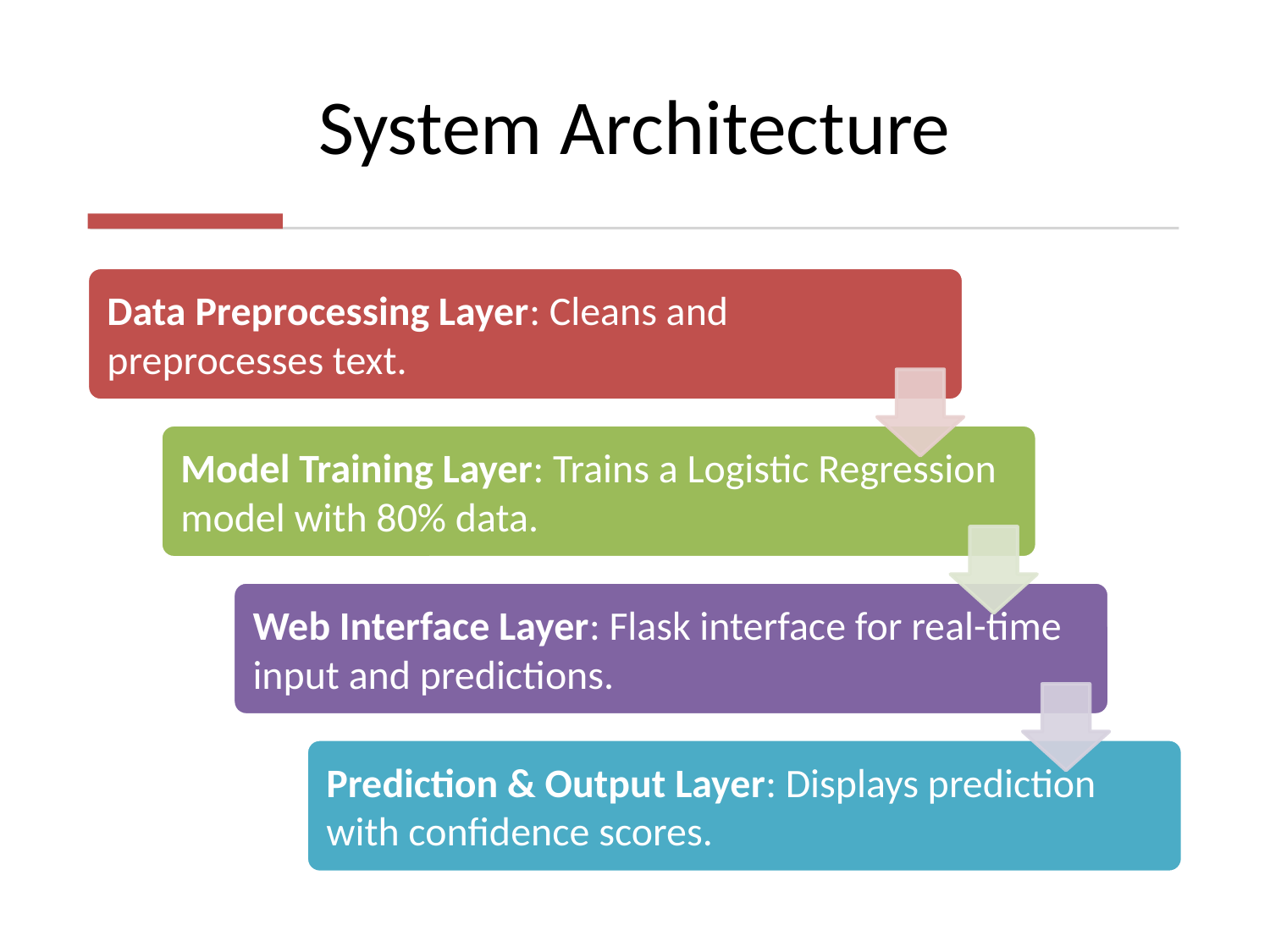

# System Architecture

Data Preprocessing Layer: Cleans and preprocesses text.
Model Training Layer: Trains a Logistic Regression model with 80% data.
Web Interface Layer: Flask interface for real-time input and predictions.
Prediction & Output Layer: Displays prediction with confidence scores.